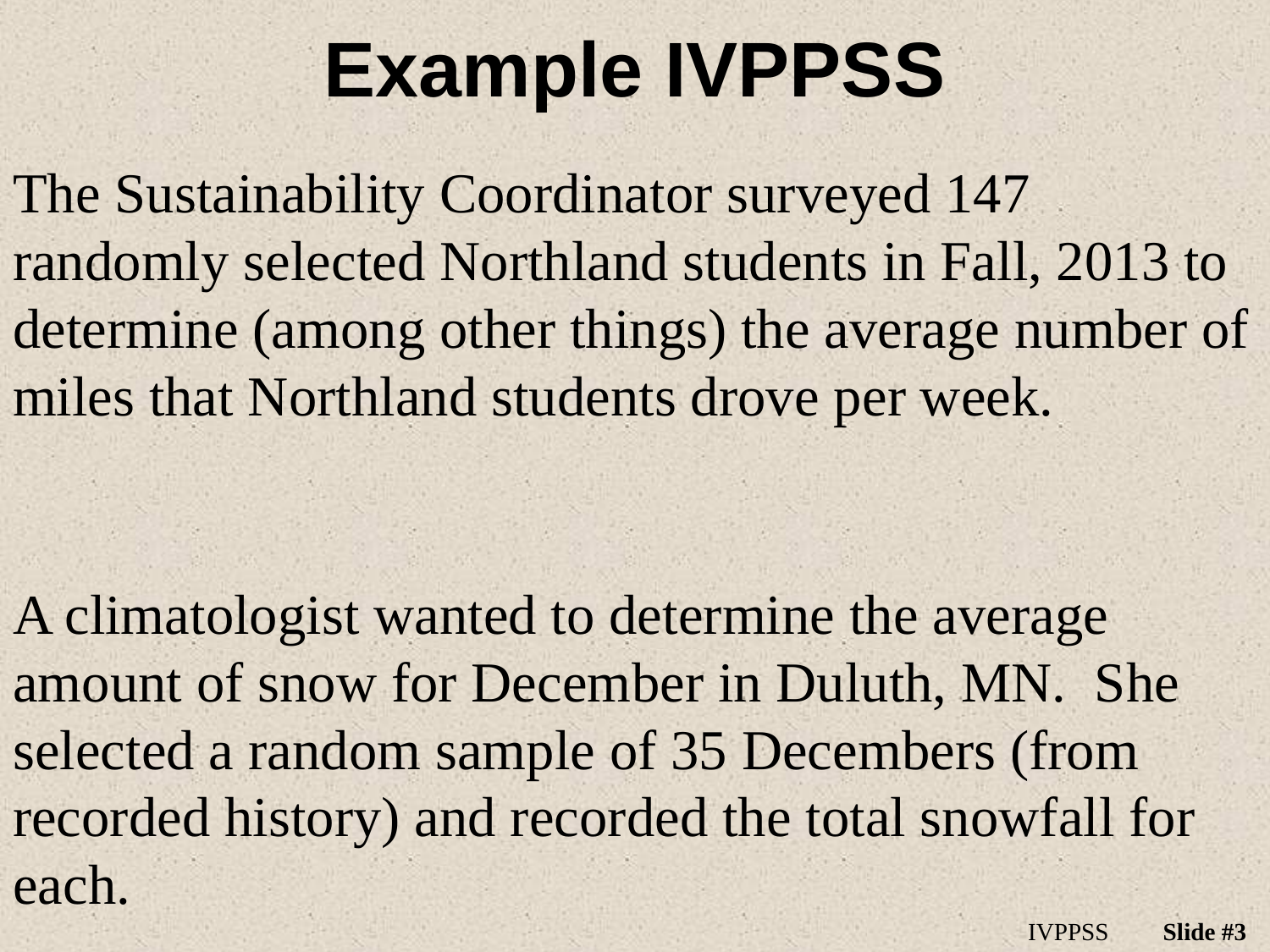

Example IVPPSS
The Sustainability Coordinator surveyed 147 randomly selected Northland students in Fall, 2013 to determine (among other things) the average number of miles that Northland students drove per week.
A climatologist wanted to determine the average amount of snow for December in Duluth, MN.  She selected a random sample of 35 Decembers (from recorded history) and recorded the total snowfall for each.
IVPPSS
Slide #3